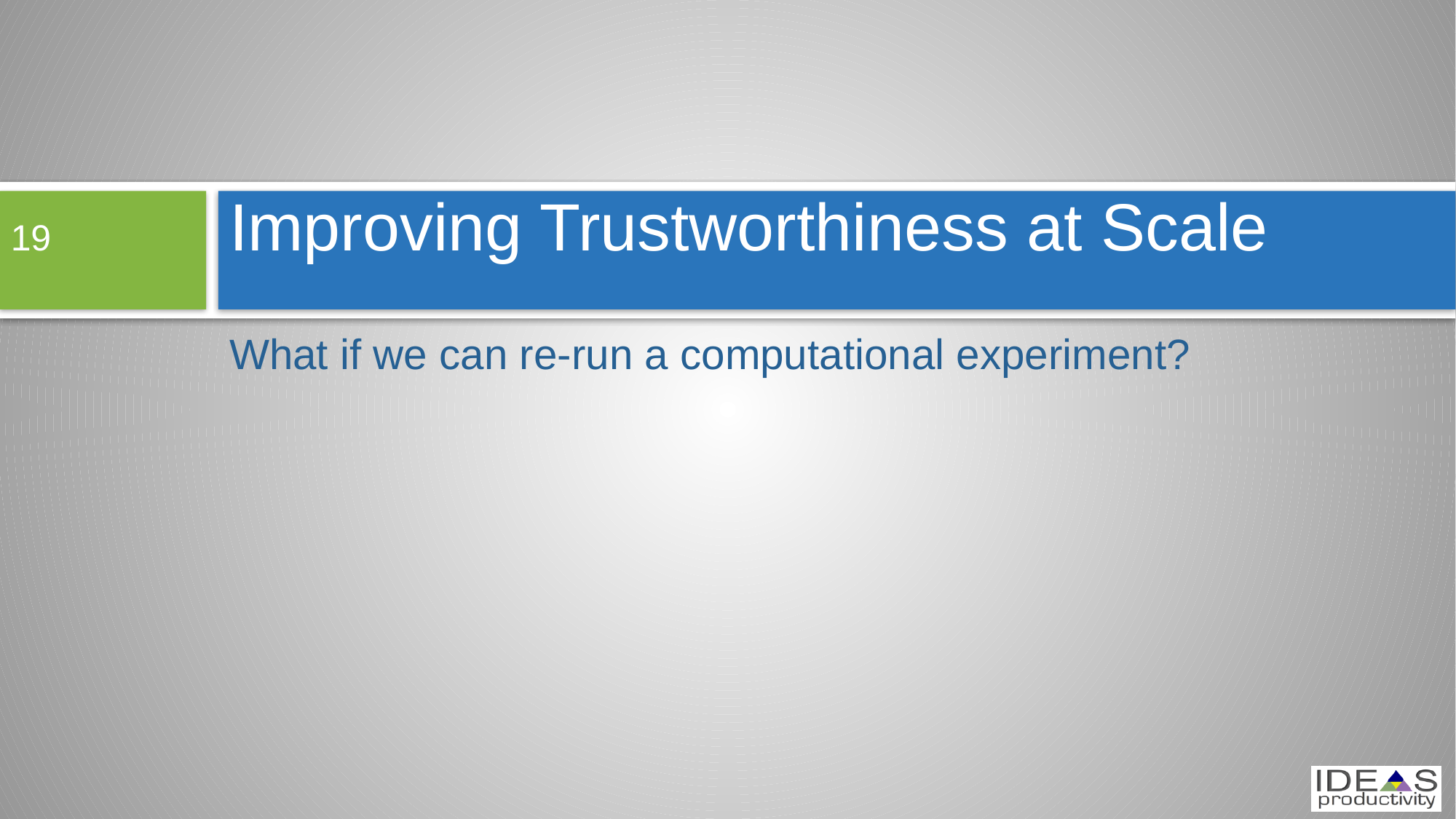

# Improving Trustworthiness at Scale
19
What if we can re-run a computational experiment?